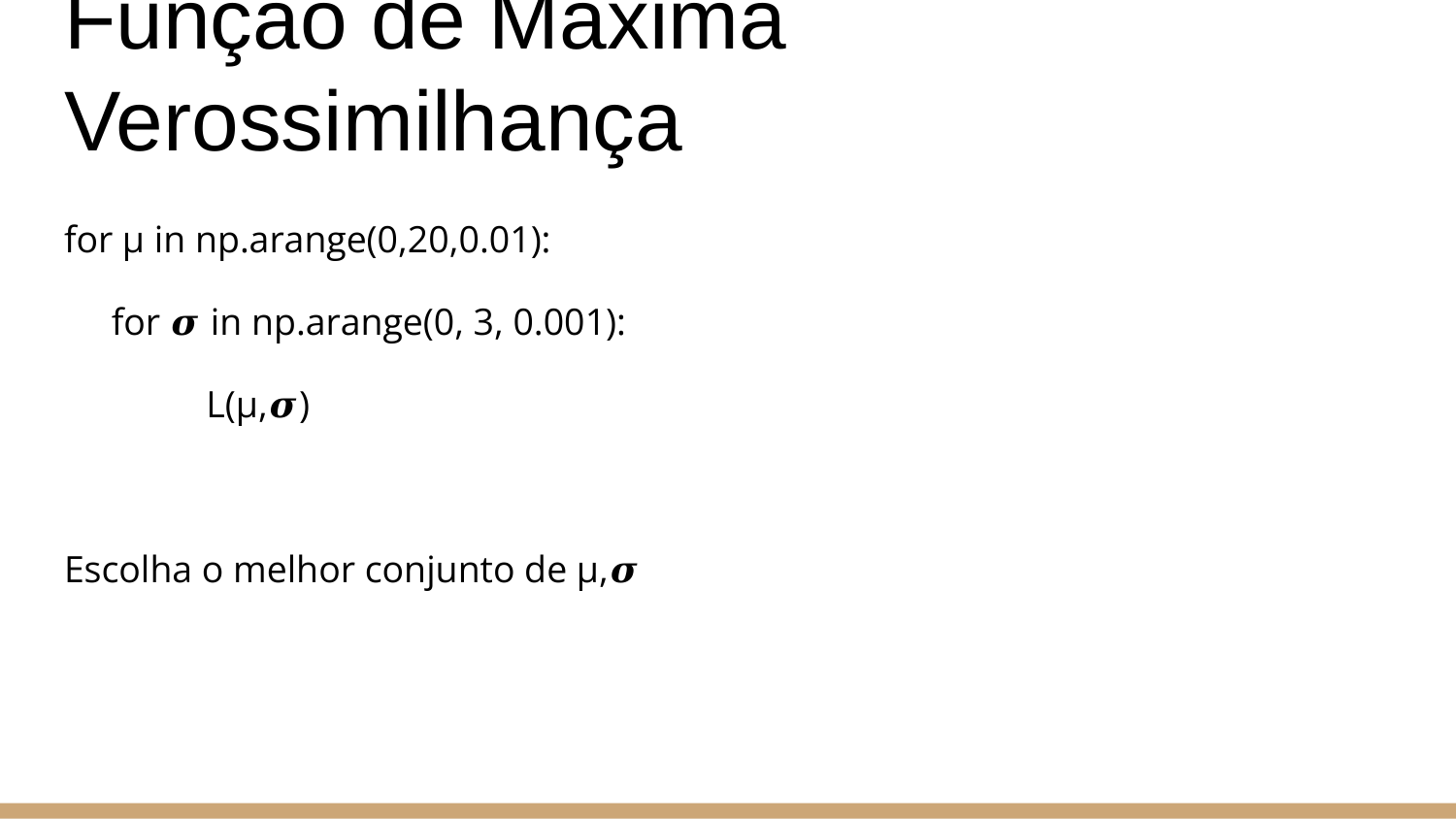

# Função de Máxima Verossimilhança
for μ in np.arange(0,20,0.01):
     for 𝝈 in np.arange(0, 3, 0.001):
               L(μ,𝝈)

Escolha o melhor conjunto de μ,𝝈